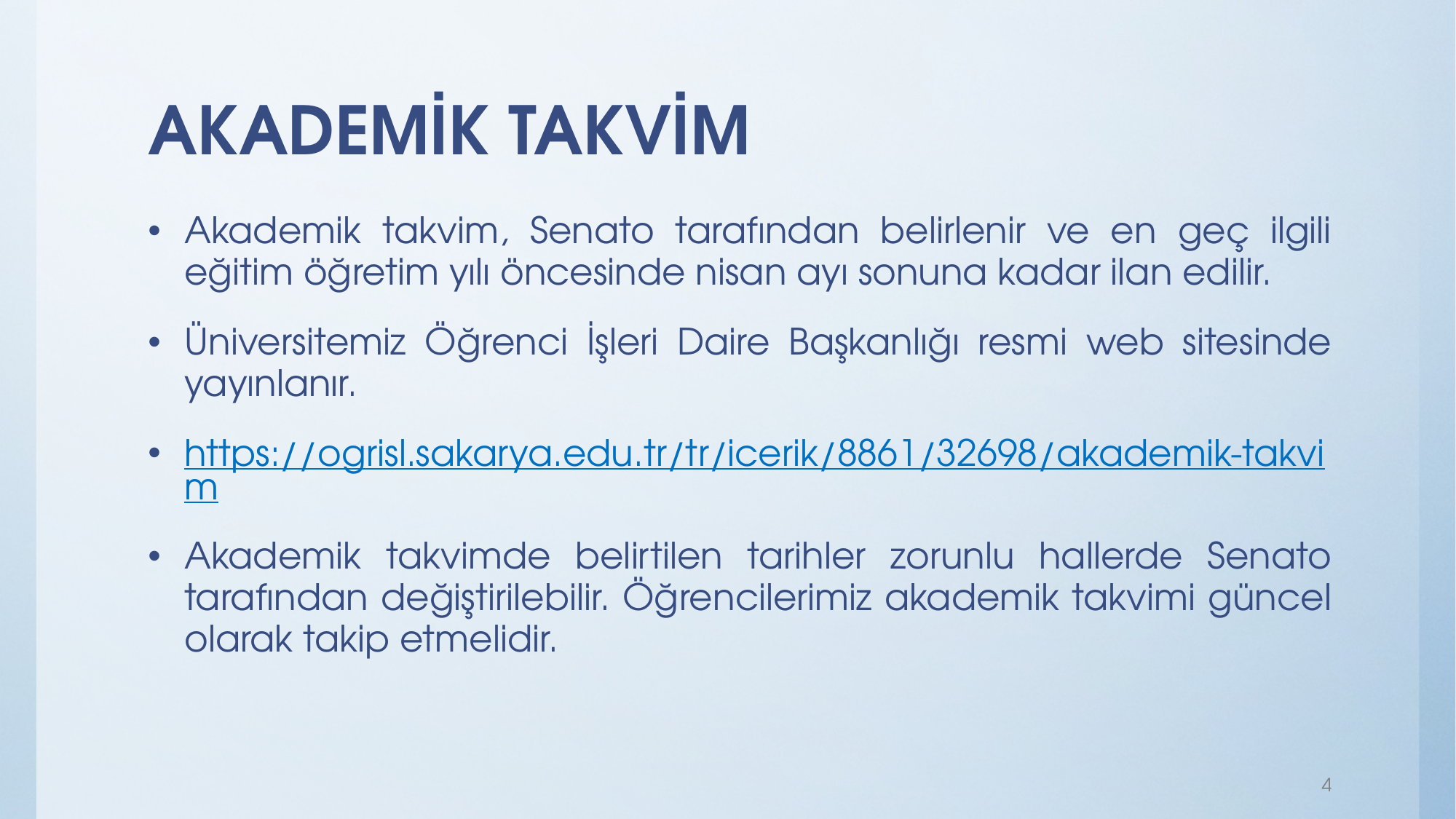

# AKADEMİK TAKVİM
Akademik takvim, Senato tarafından belirlenir ve en geç ilgili eğitim öğretim yılı öncesinde nisan ayı sonuna kadar ilan edilir.
Üniversitemiz Öğrenci İşleri Daire Başkanlığı resmi web sitesinde yayınlanır.
https://ogrisl.sakarya.edu.tr/tr/icerik/8861/32698/akademik-takvim
Akademik takvimde belirtilen tarihler zorunlu hallerde Senato tarafından değiştirilebilir. Öğrencilerimiz akademik takvimi güncel olarak takip etmelidir.
4